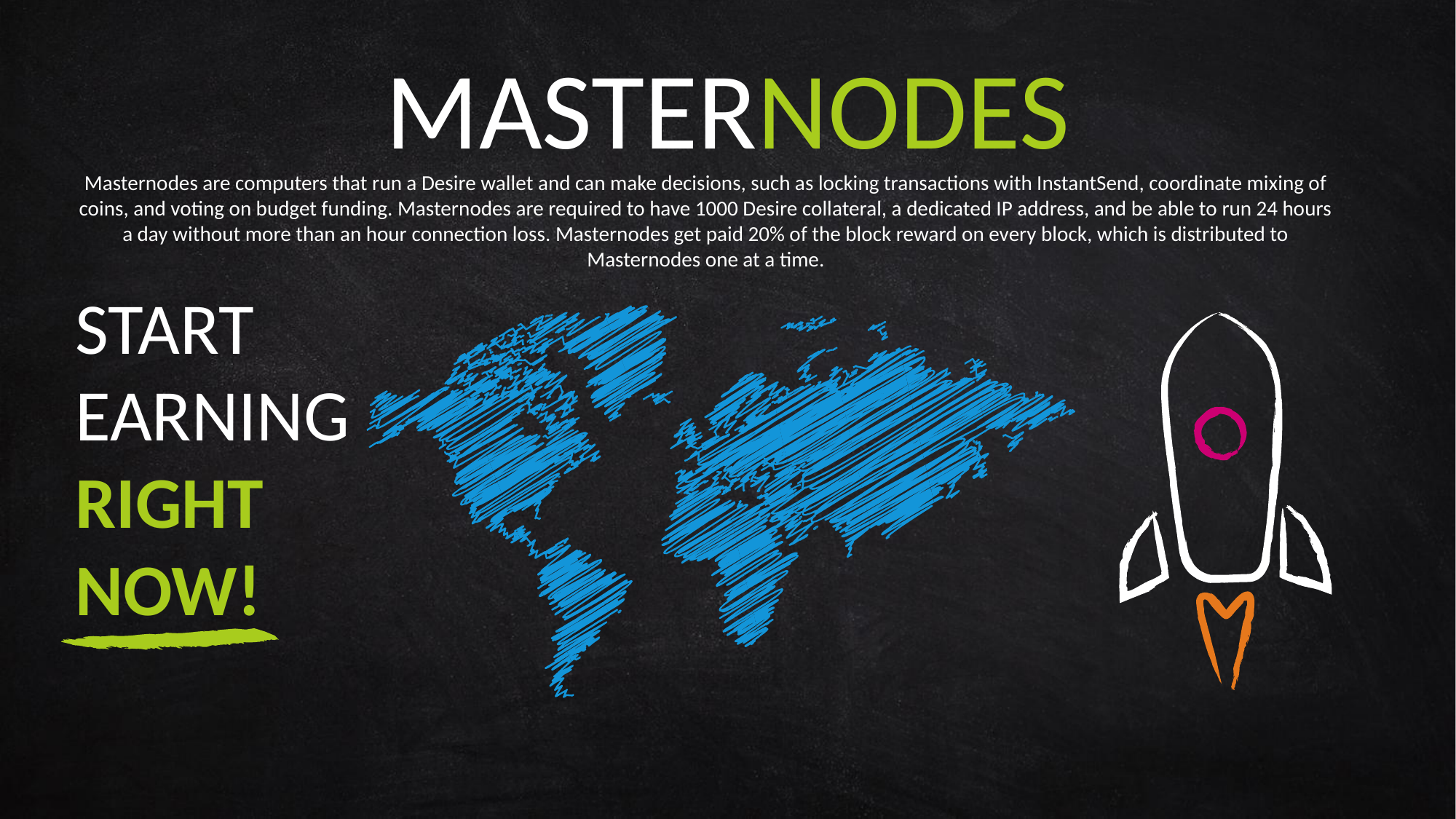

MASTERNODES
Masternodes are computers that run a Desire wallet and can make decisions, such as locking transactions with InstantSend, coordinate mixing of coins, and voting on budget funding. Masternodes are required to have 1000 Desire collateral, a dedicated IP address, and be able to run 24 hours a day without more than an hour connection loss. Masternodes get paid 20% of the block reward on every block, which is distributed to Masternodes one at a time.
START EARNING RIGHT NOW!